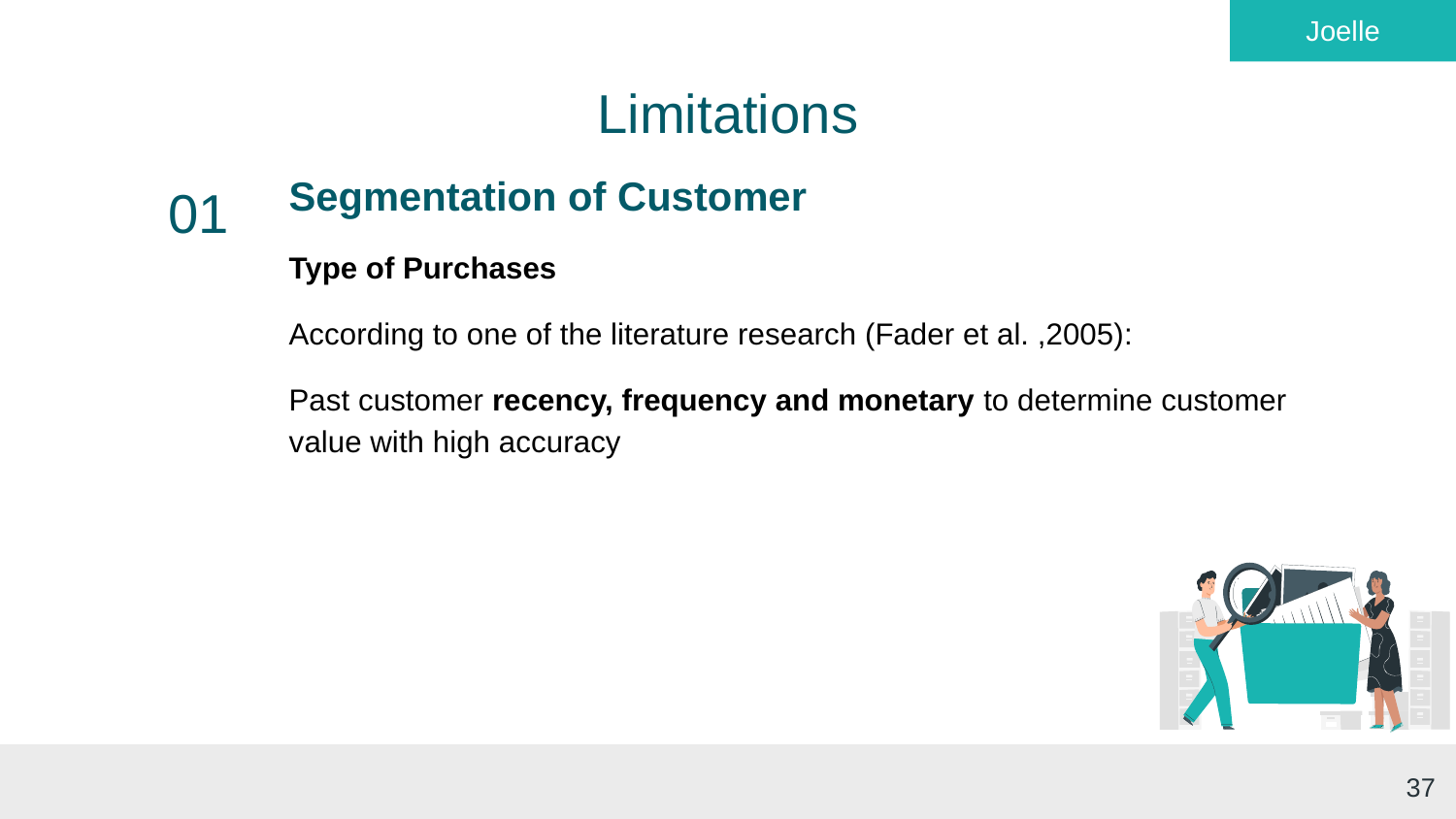

Joelle
# Limitations
Segmentation of Customer
Type of Purchases
According to one of the literature research (Fader et al. ,2005):
Past customer recency, frequency and monetary to determine customer value with high accuracy

01

37